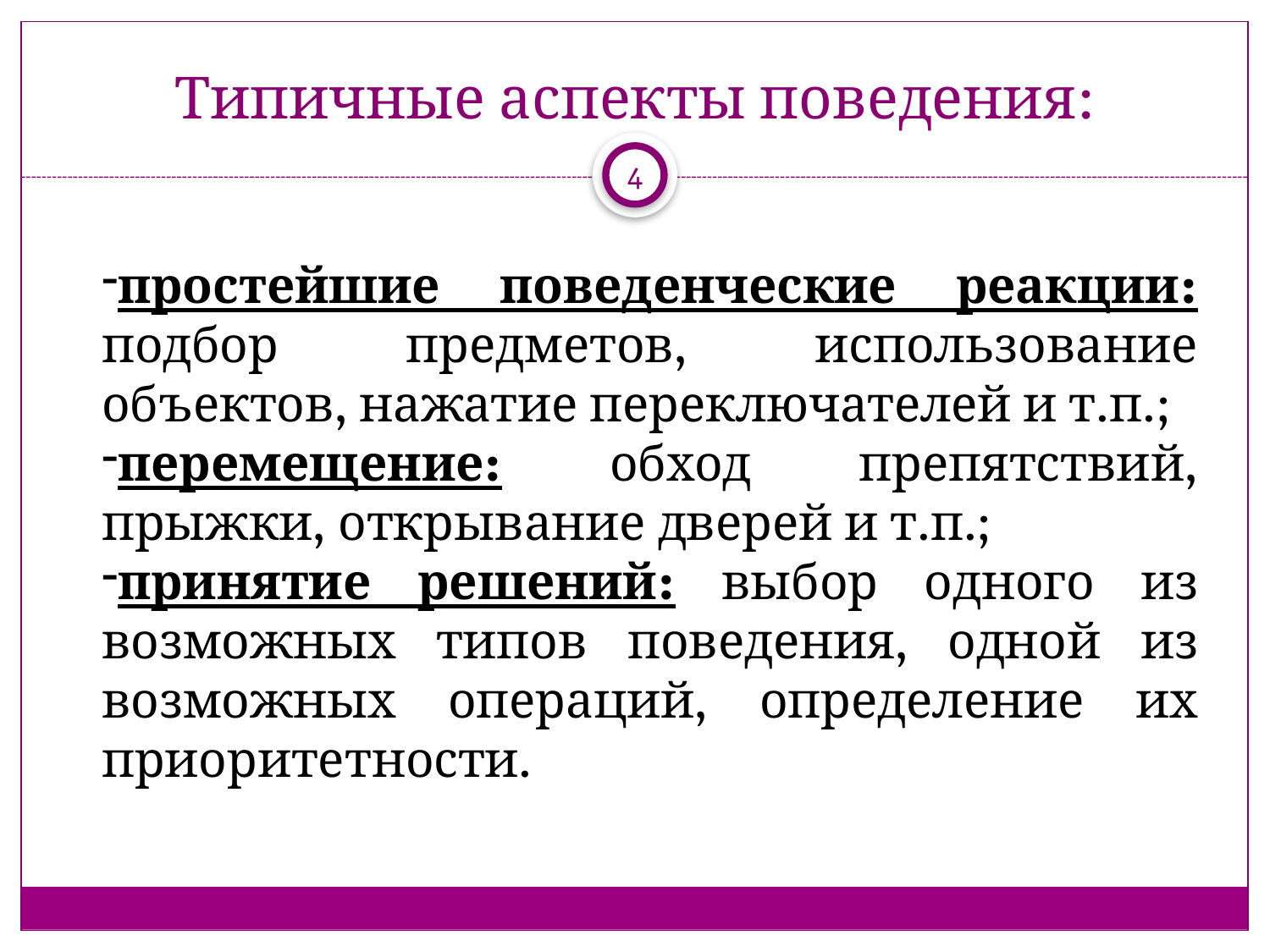

# Типичные аспекты поведения:
4
простейшие поведенческие реакции: подбор предметов, использование объектов, нажатие переключателей и т.п.;
перемещение: обход препятствий, прыжки, открывание дверей и т.п.;
принятие решений: выбор одного из возможных типов поведения, одной из возможных операций, определение их приоритетности.